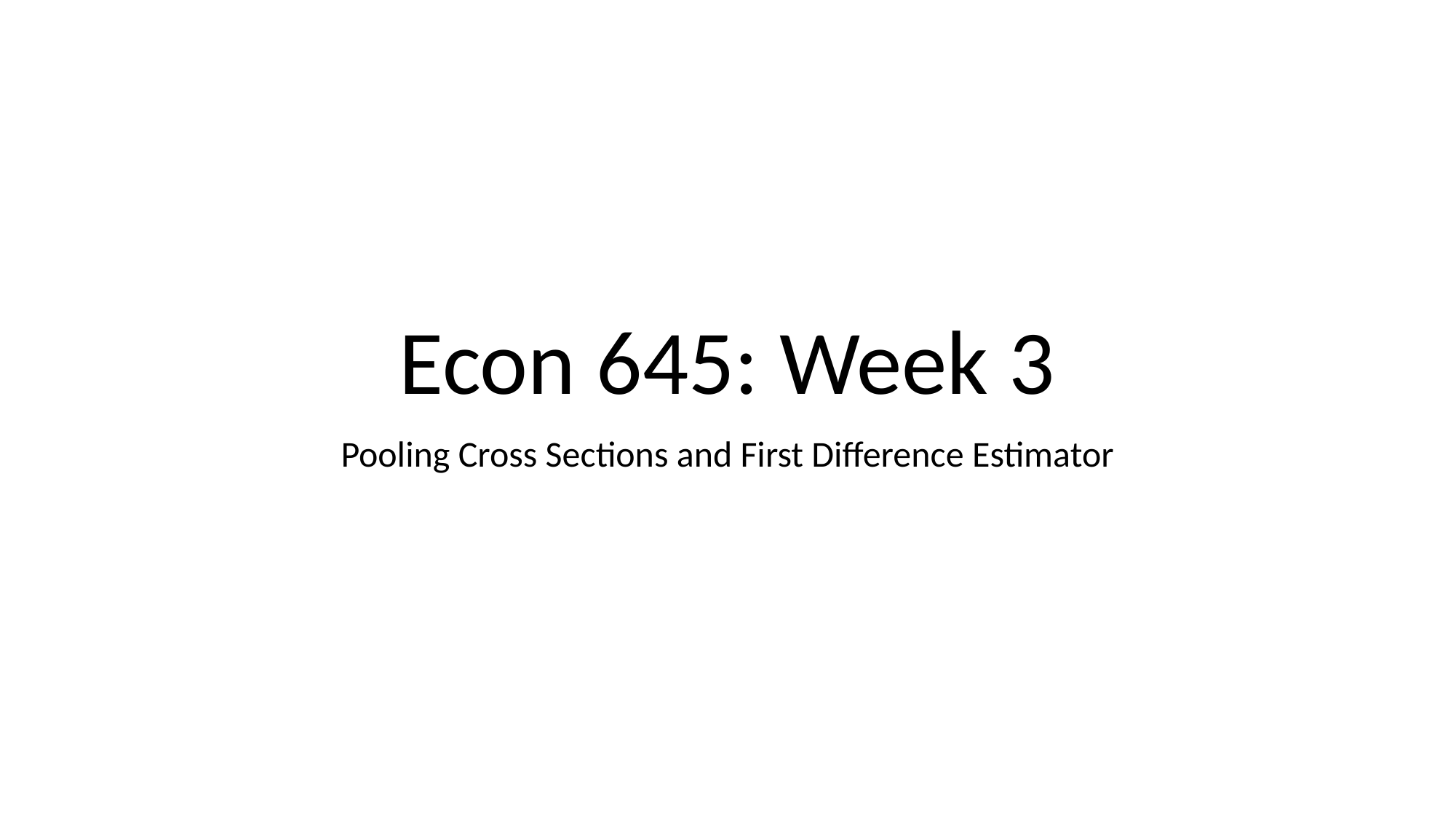

# Econ 645: Week 3
Pooling Cross Sections and First Difference Estimator